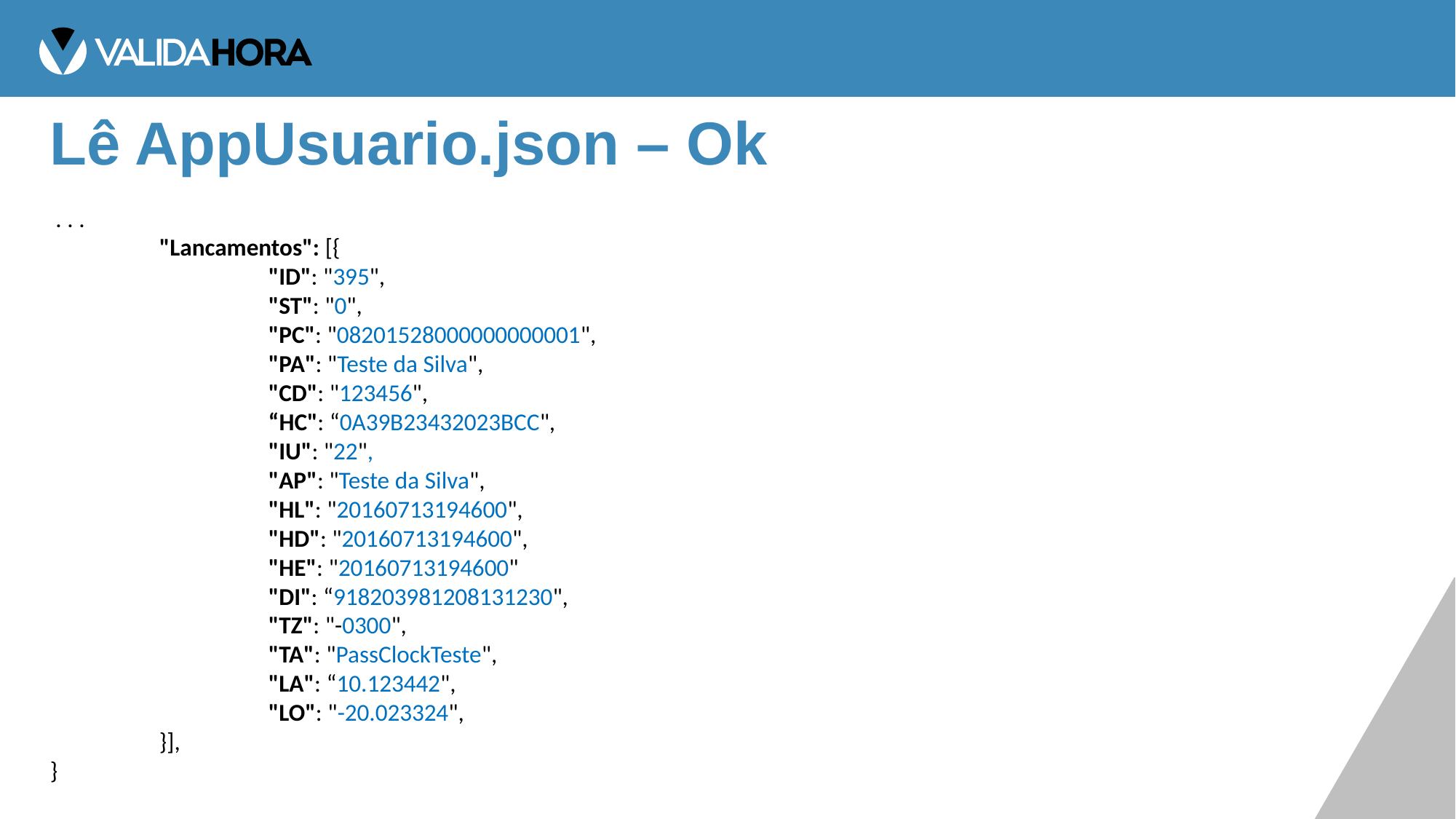

# Lê AppUsuario.json – Ok
 . . .
	"Lancamentos": [{
		"ID": "395",
		"ST": "0",
		"PC": "08201528000000000001",
		"PA": "Teste da Silva",
		"CD": "123456",
		“HC": “0A39B23432023BCC",
		"IU": "22",
		"AP": "Teste da Silva",
		"HL": "20160713194600",
		"HD": "20160713194600",
		"HE": "20160713194600"
		"DI": “918203981208131230",
		"TZ": "-0300",
		"TA": "PassClockTeste",
		"LA": “10.123442",
		"LO": "-20.023324",
	}],
}